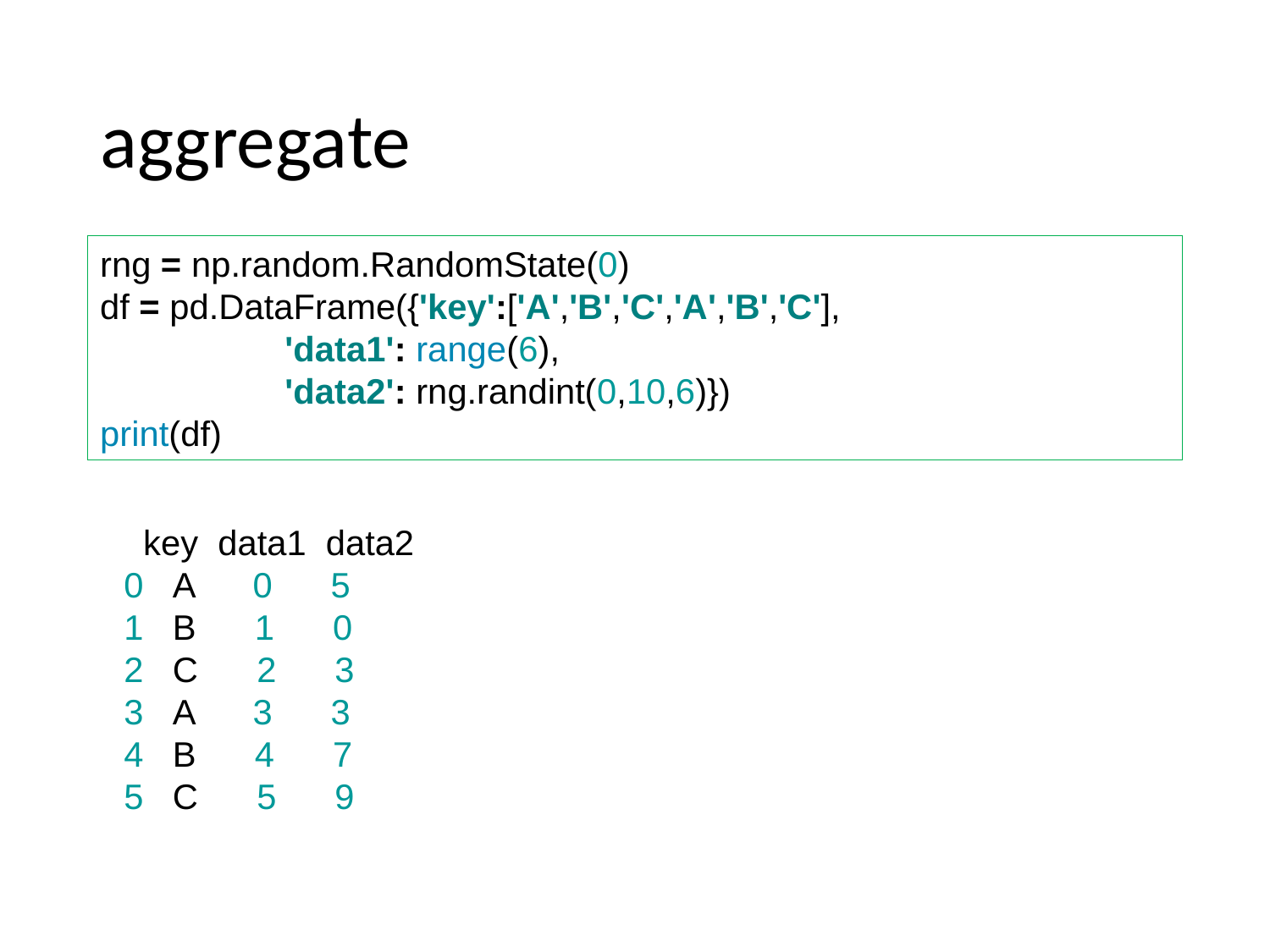

# aggregate
rng = np.random.RandomState(0)
df = pd.DataFrame({'key':['A','B','C','A','B','C'],
                   'data1': range(6),
                   'data2': rng.randint(0,10,6)})
print(df)

  key  data1  data2
0   A      0      5
1   B      1      0
2   C      2      3
3   A      3      3
4   B      4      7
5   C      5      9
94